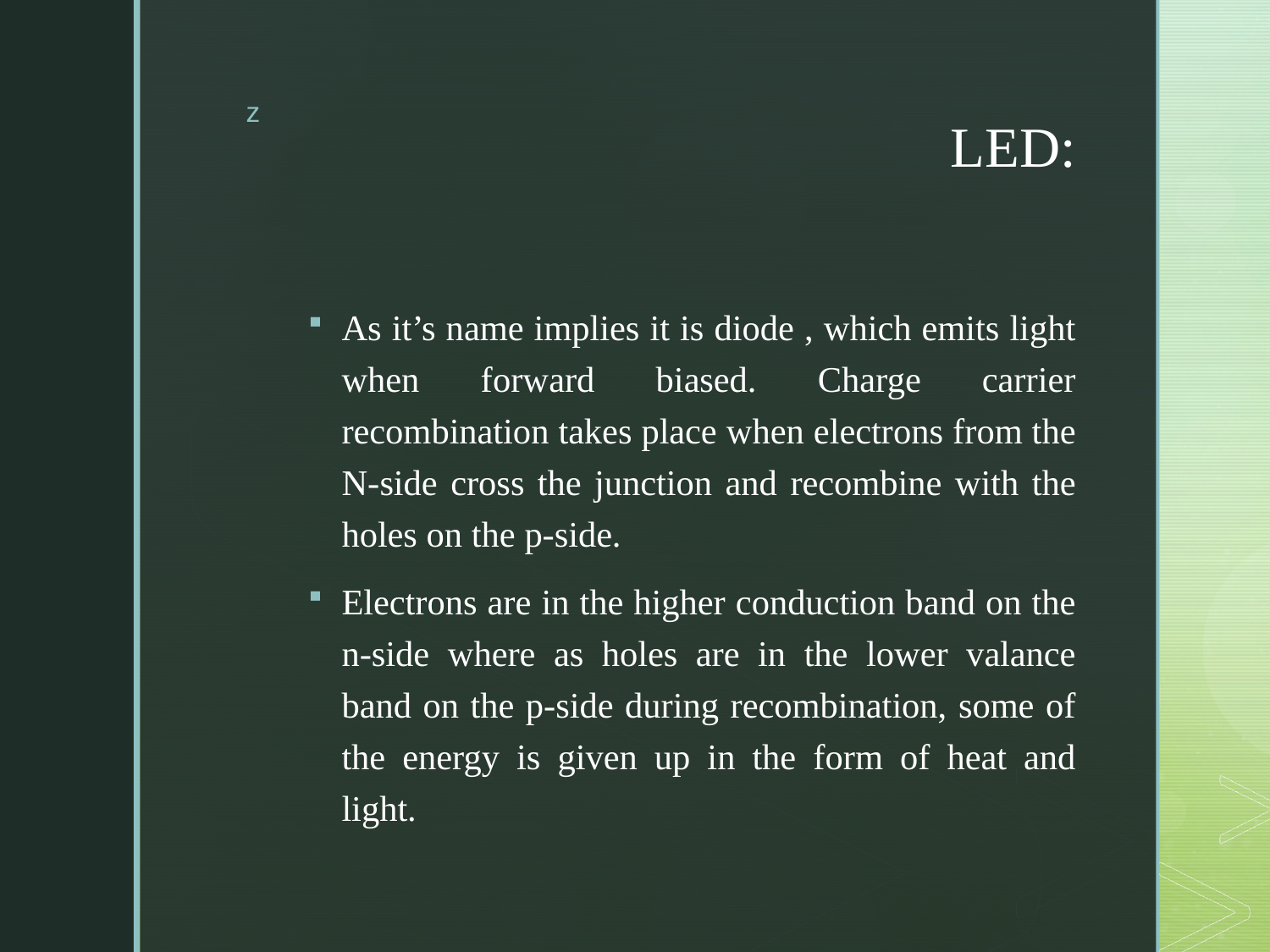

# LED:
As it’s name implies it is diode , which emits light when forward biased. Charge carrier recombination takes place when electrons from the N-side cross the junction and recombine with the holes on the p-side.
Electrons are in the higher conduction band on the n-side where as holes are in the lower valance band on the p-side during recombination, some of the energy is given up in the form of heat and light.